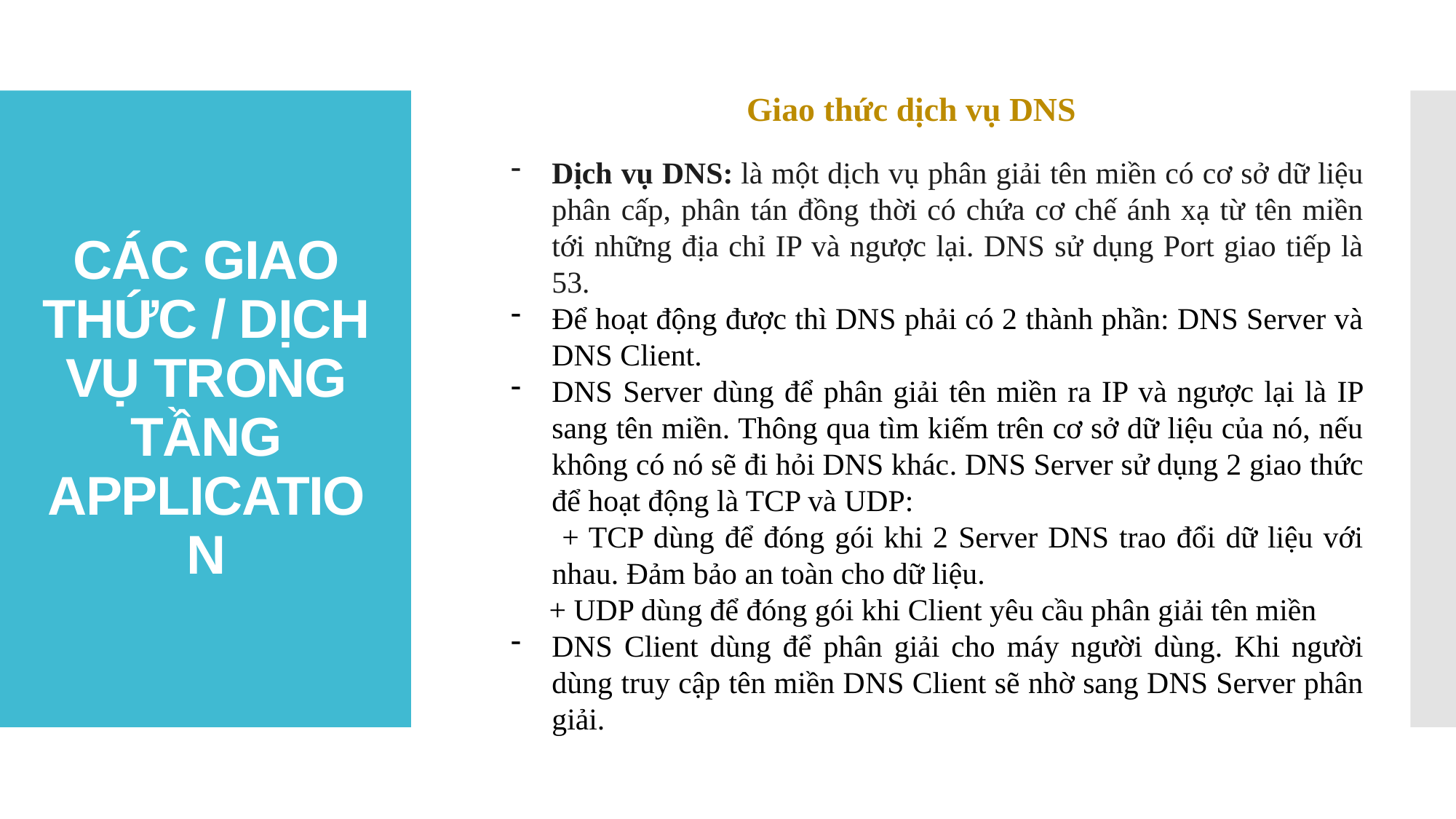

Giao thức dịch vụ DNS
# CÁC GIAO THỨC / DỊCH VỤ TRONG TẦNG APPLICATION
Dịch vụ DNS: là một dịch vụ phân giải tên miền có cơ sở dữ liệu phân cấp, phân tán đồng thời có chứa cơ chế ánh xạ từ tên miền tới những địa chỉ IP và ngược lại. DNS sử dụng Port giao tiếp là 53.
Để hoạt động được thì DNS phải có 2 thành phần: DNS Server và DNS Client.
DNS Server dùng để phân giải tên miền ra IP và ngược lại là IP sang tên miền. Thông qua tìm kiếm trên cơ sở dữ liệu của nó, nếu không có nó sẽ đi hỏi DNS khác. DNS Server sử dụng 2 giao thức để hoạt động là TCP và UDP:
     + TCP dùng để đóng gói khi 2 Server DNS trao đổi dữ liệu với nhau. Đảm bảo an toàn cho dữ liệu.
     + UDP dùng để đóng gói khi Client yêu cầu phân giải tên miền
DNS Client dùng để phân giải cho máy người dùng. Khi người dùng truy cập tên miền DNS Client sẽ nhờ sang DNS Server phân giải.